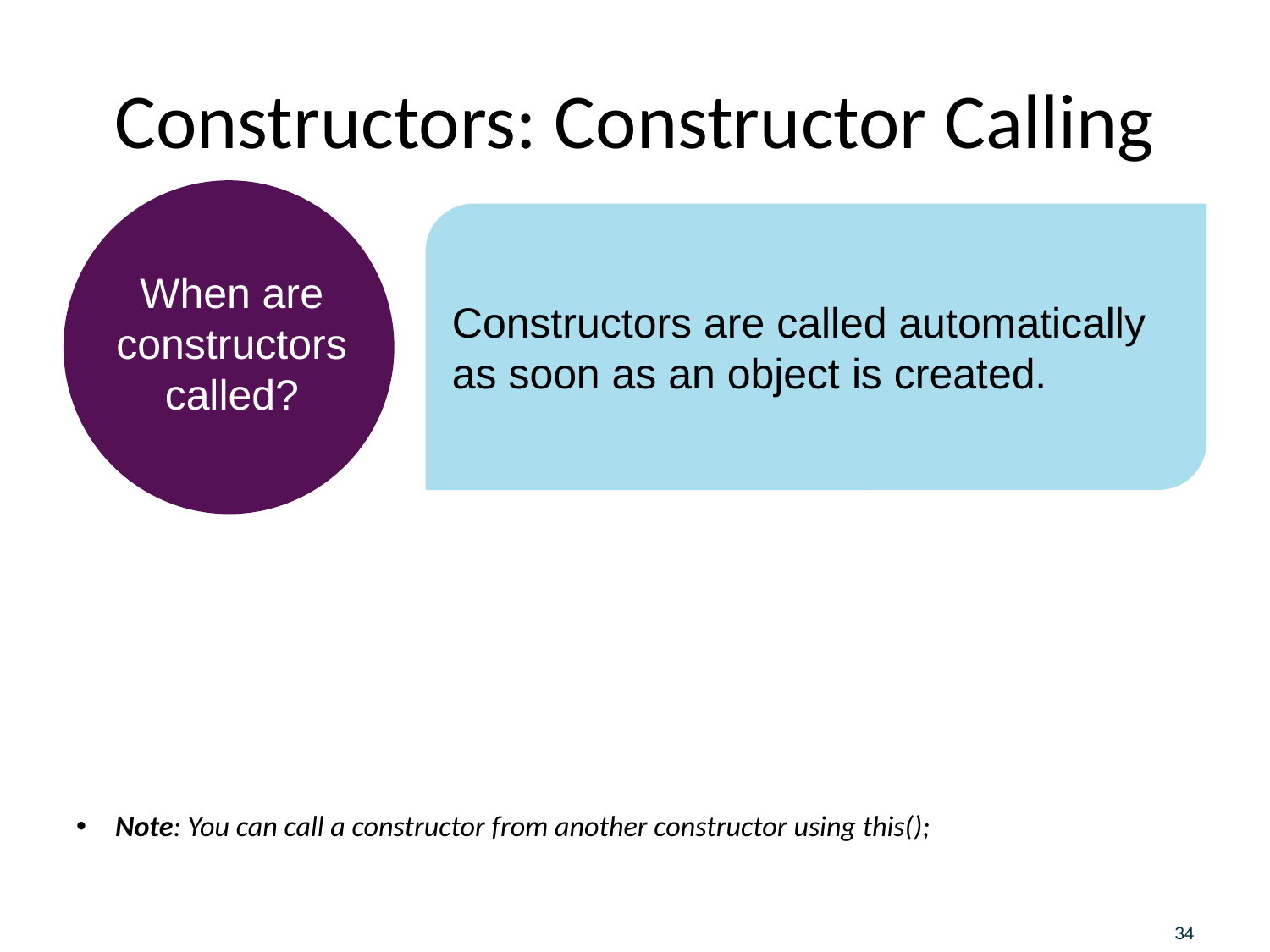

# Constructors: Constructor Calling

Constructors are called automatically as soon as an object is created.

Note: You can call a constructor from another constructor using this();

When are constructors called?
34